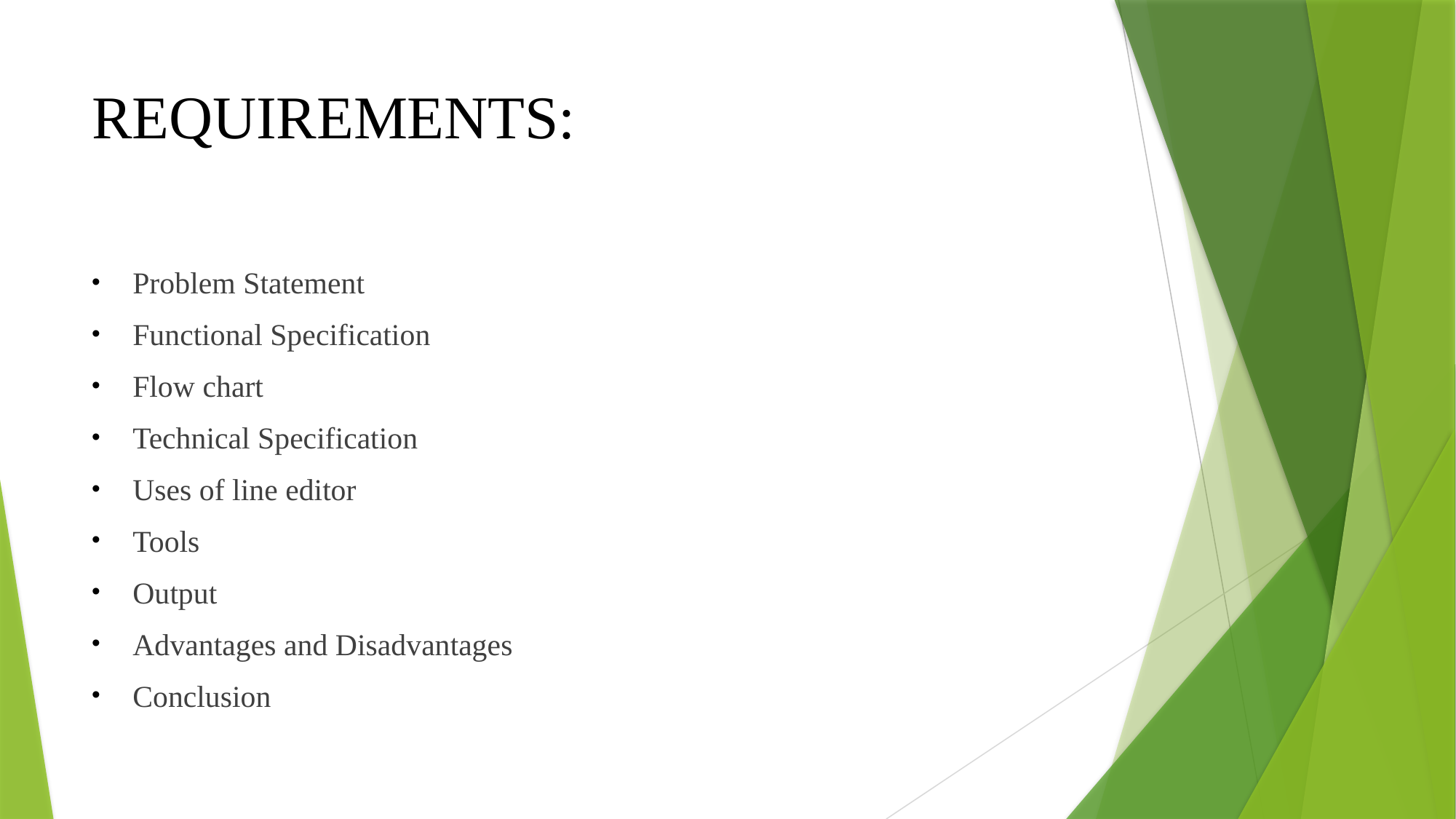

# REQUIREMENTS:
Problem Statement
Functional Specification
Flow chart
Technical Specification
Uses of line editor
Tools
Output
Advantages and Disadvantages
Conclusion